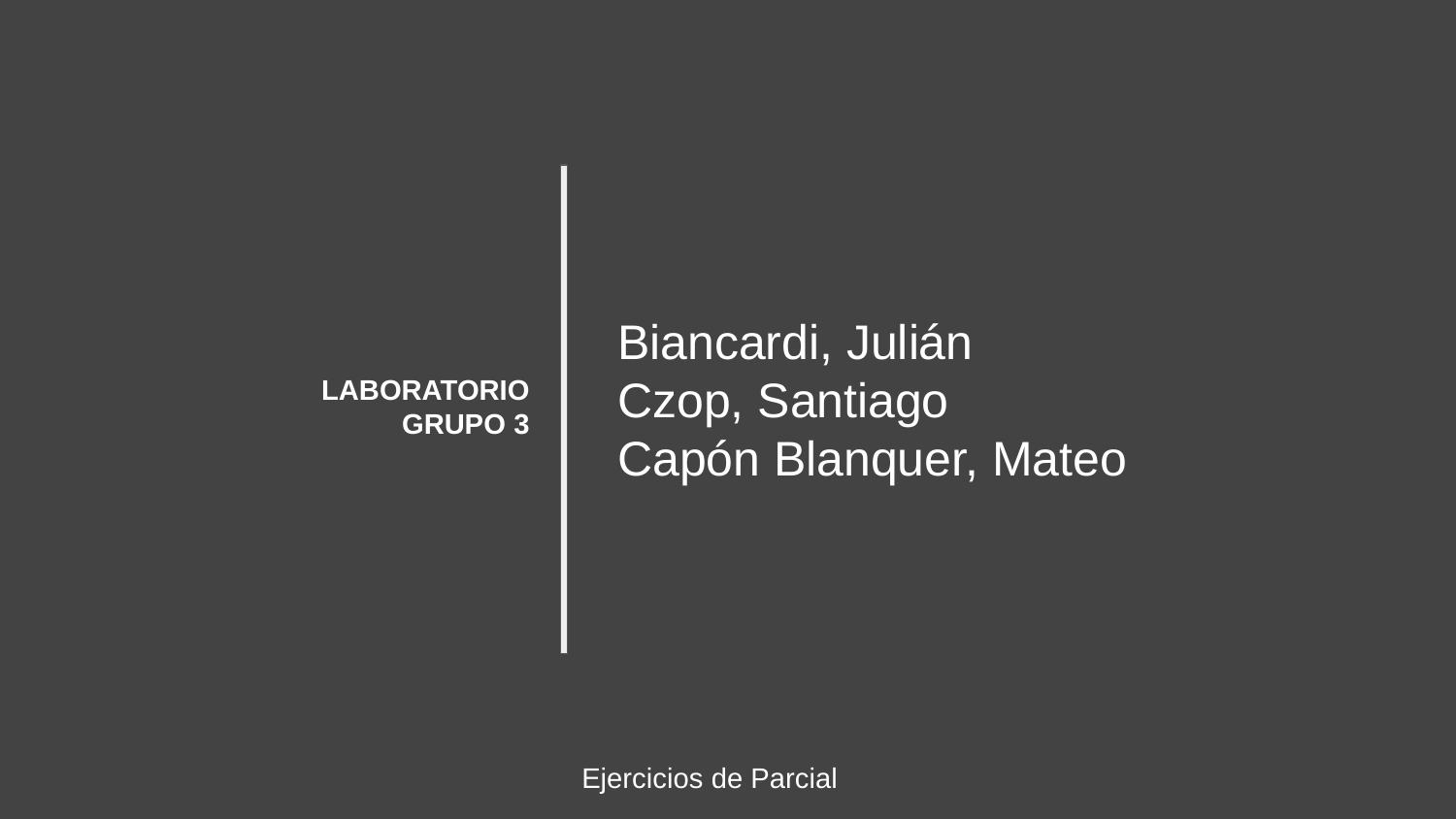

Biancardi, Julián
Czop, Santiago
Capón Blanquer, Mateo
# LABORATORIO GRUPO 3
Ejercicios de Parcial